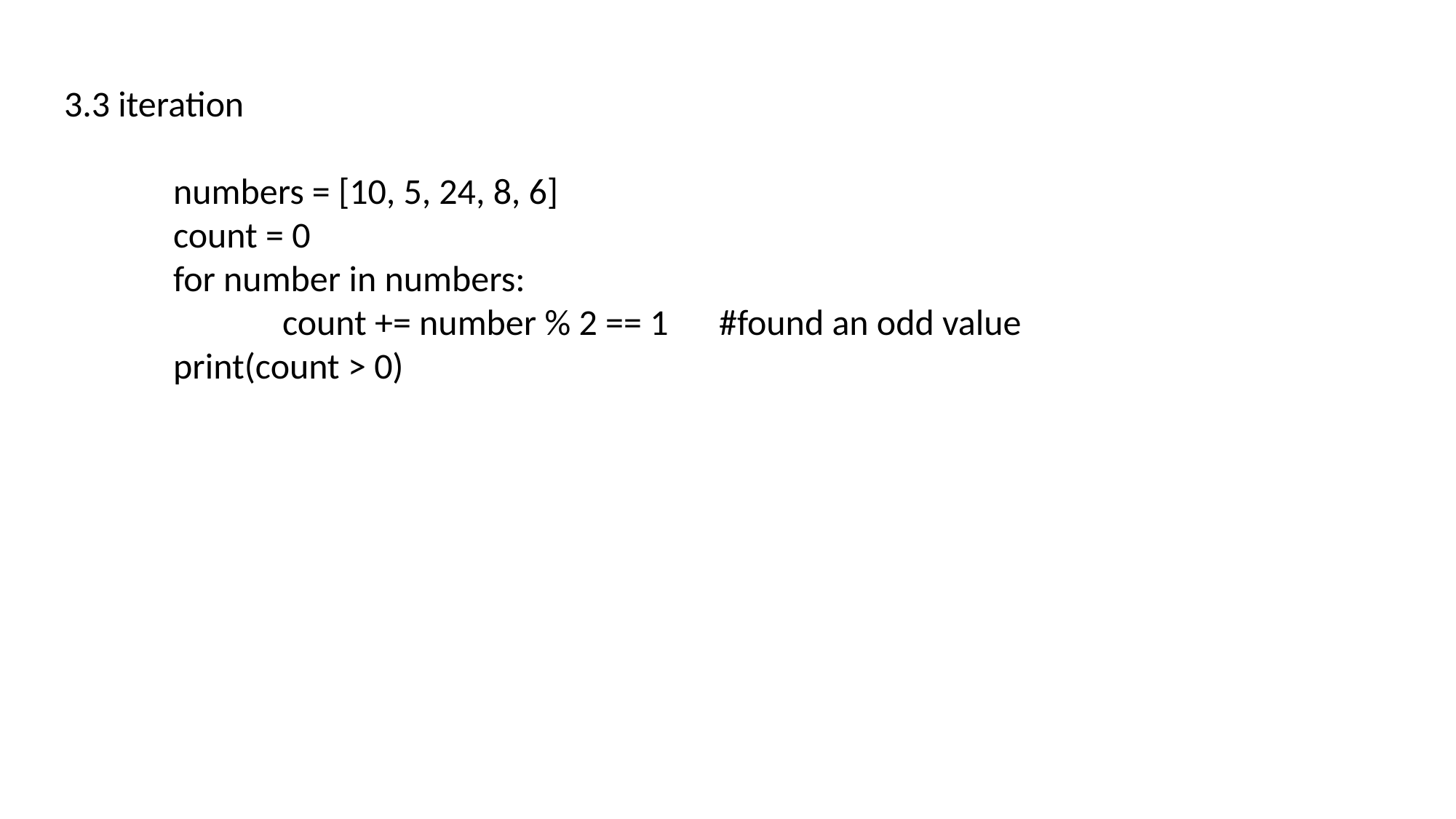

3.3 iteration

	numbers = [10, 5, 24, 8, 6]
	count = 0
	for number in numbers:
		count += number % 2 == 1	#found an odd value
	print(count > 0)